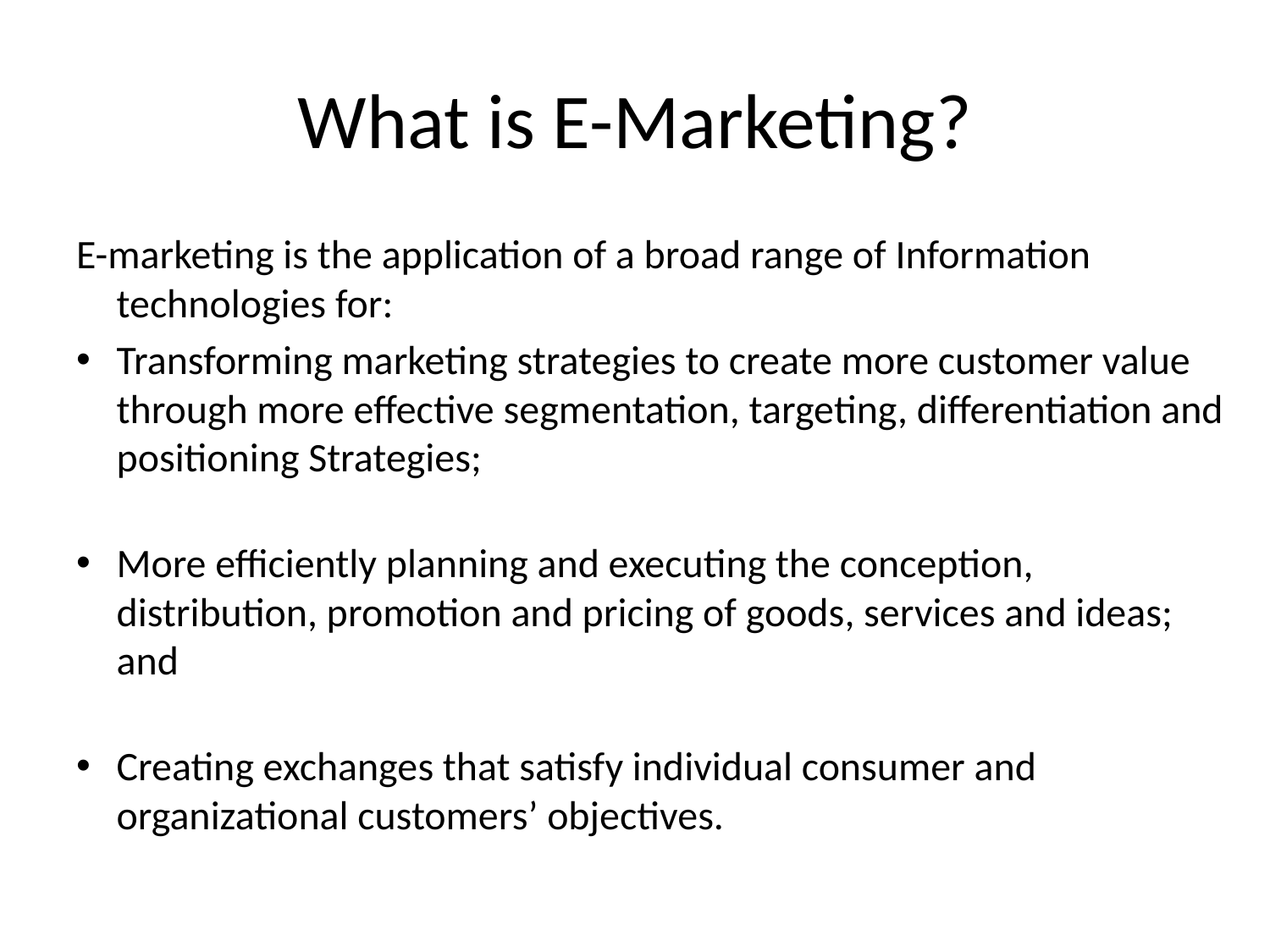

# What is E-Marketing?
E-marketing is the application of a broad range of Information technologies for:
Transforming marketing strategies to create more customer value through more effective segmentation, targeting, differentiation and positioning Strategies;
More efficiently planning and executing the conception, distribution, promotion and pricing of goods, services and ideas; and
Creating exchanges that satisfy individual consumer and organizational customers’ objectives.